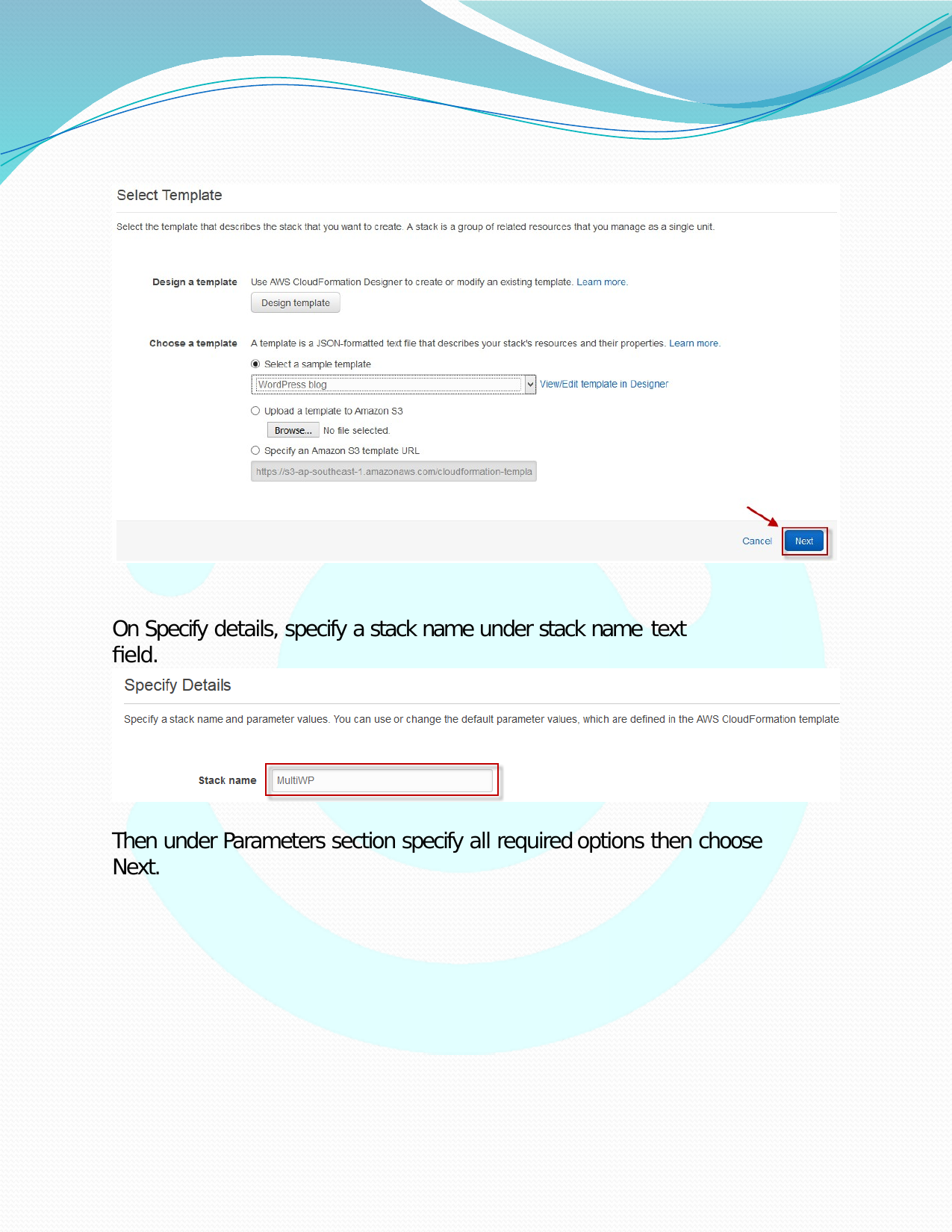

On Specify details, specify a stack name under stack name text field.
Then under Parameters section specify all required options then choose Next.